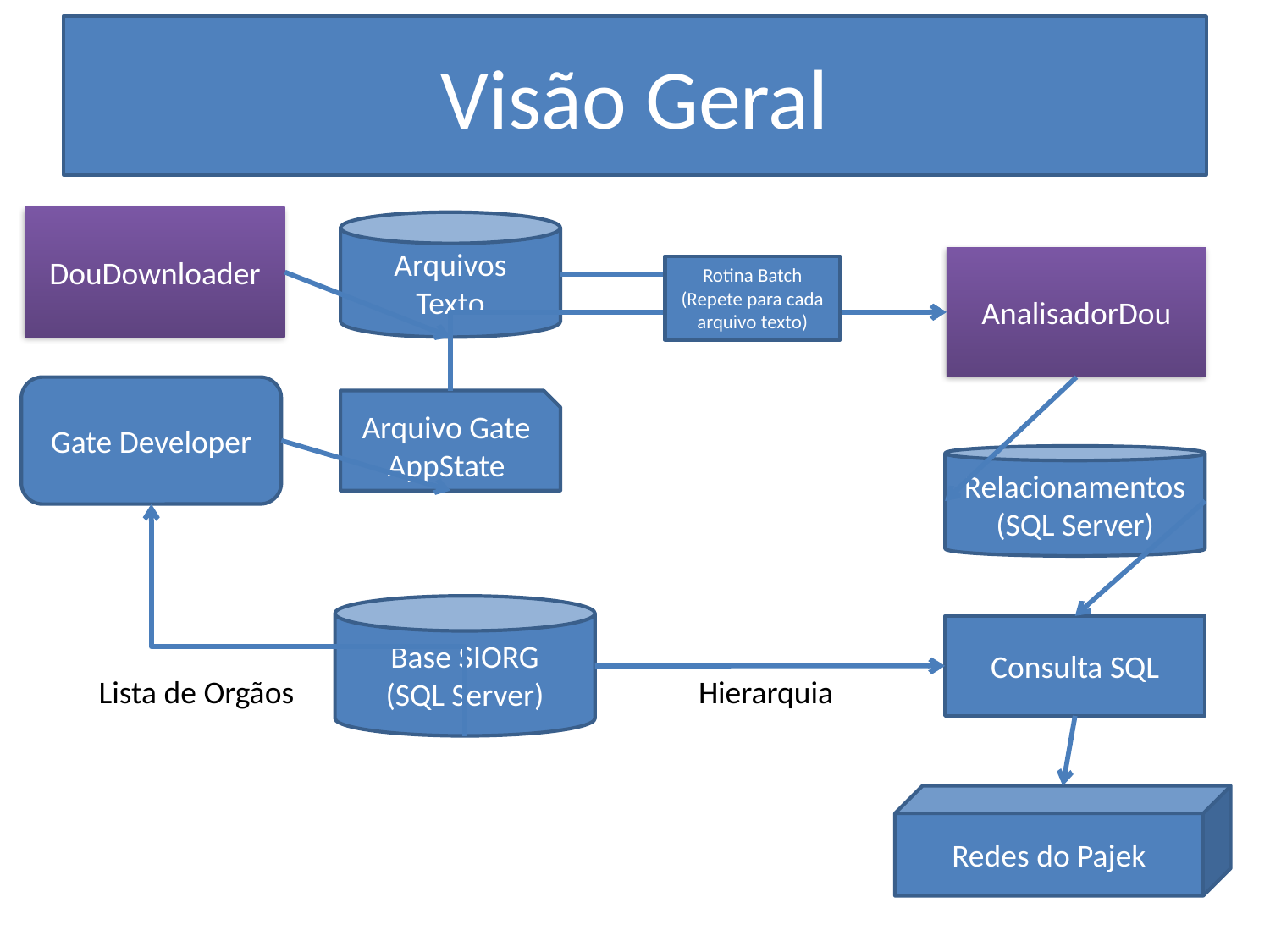

Visão Geral
DouDownloader
Arquivos
Texto
AnalisadorDou
Rotina Batch
(Repete para cada arquivo texto)
Gate Developer
Arquivo Gate AppState
Relacionamentos
(SQL Server)
Lista de Orgãos
Base SIORG
(SQL Server)
Consulta SQL
Hierarquia
Redes do Pajek